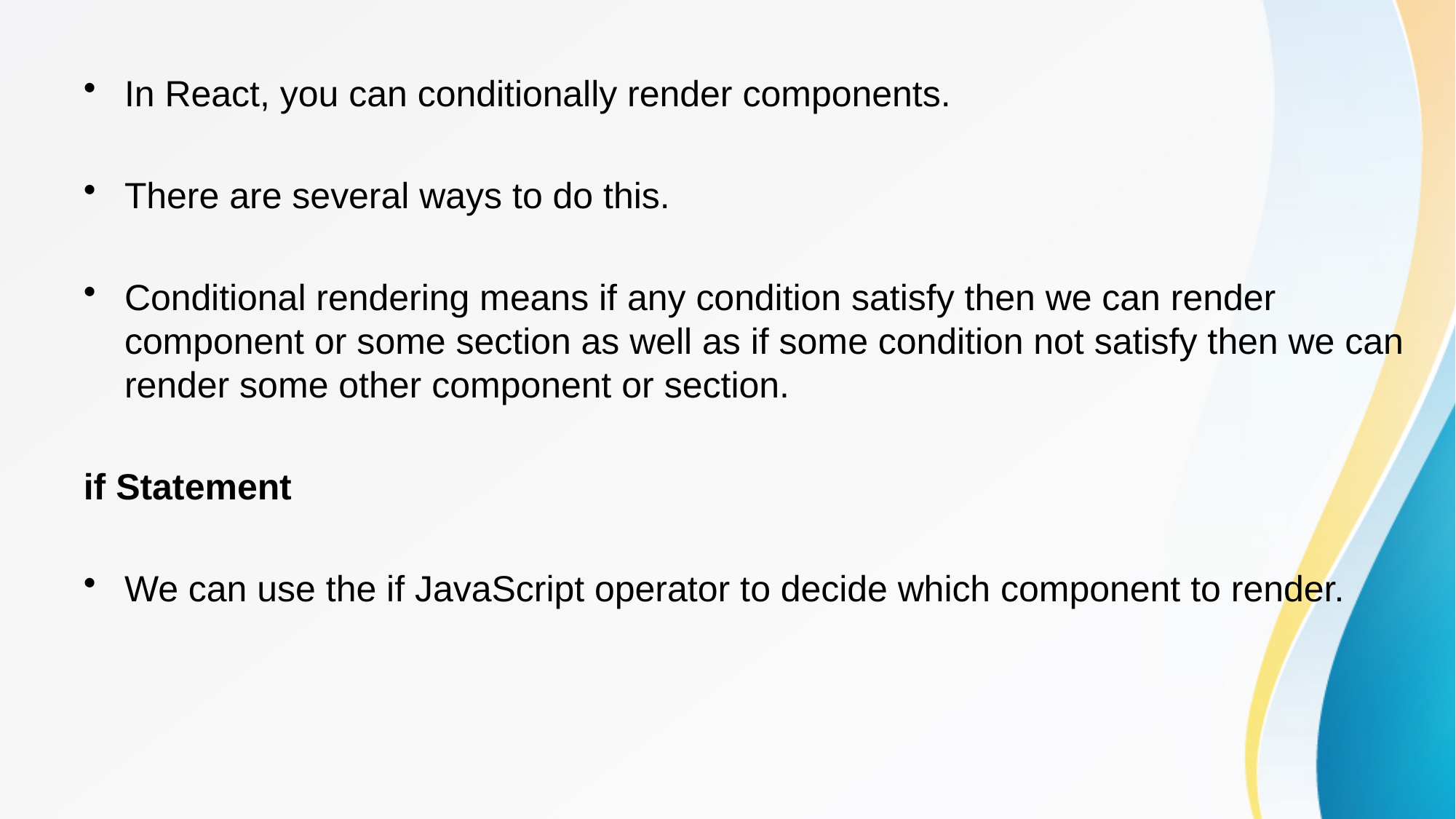

In React, you can conditionally render components.

There are several ways to do this.

Conditional rendering means if any condition satisfy then we can render component or some section as well as if some condition not satisfy then we can render some other component or section.

if Statement

We can use the if JavaScript operator to decide which component to render.